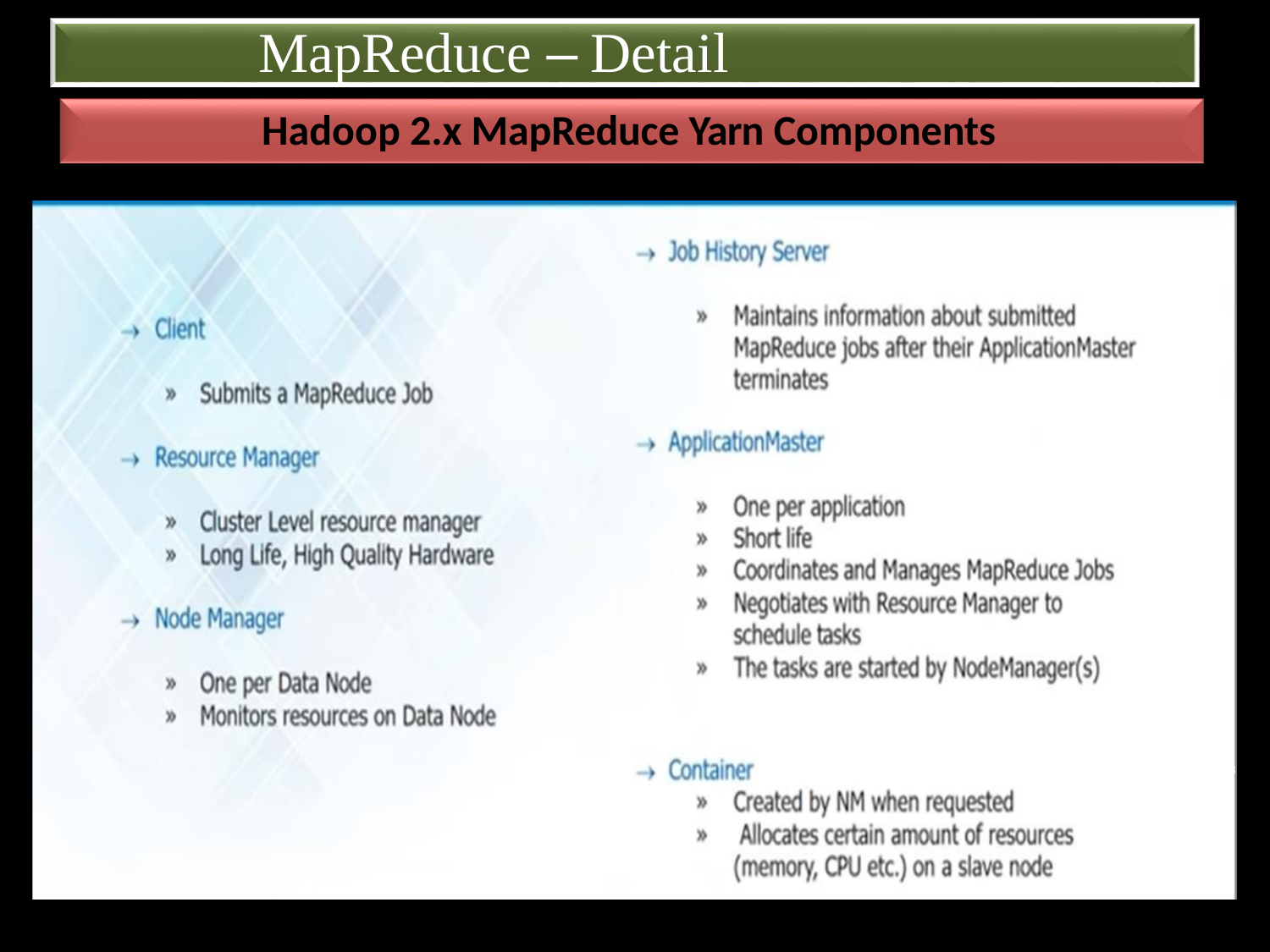

MapReduce – Detail Discussion

Hadoop 2.x MapReduce Yarn Components

18